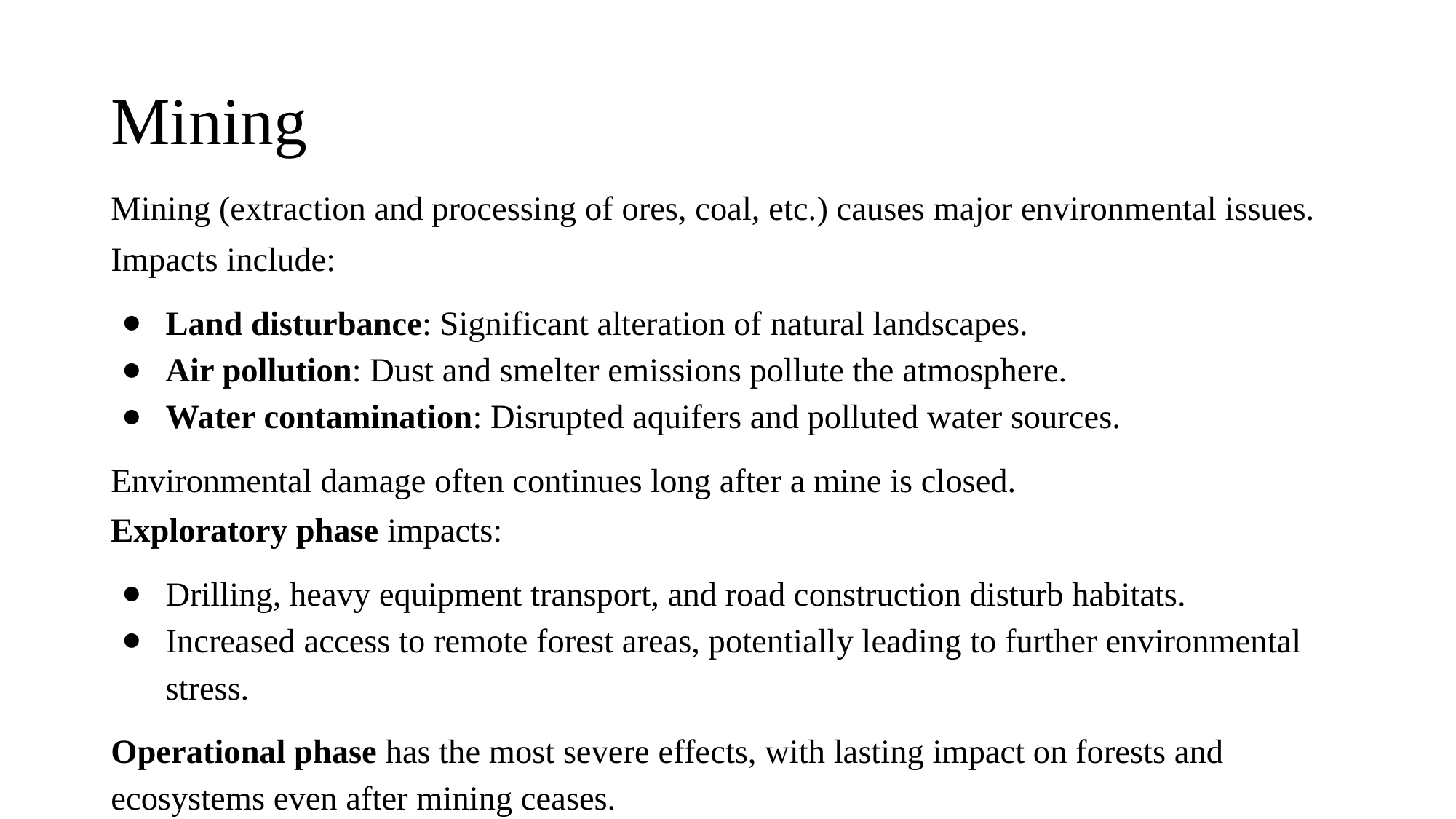

# Mining
Mining (extraction and processing of ores, coal, etc.) causes major environmental issues.
Impacts include:
Land disturbance: Significant alteration of natural landscapes.
Air pollution: Dust and smelter emissions pollute the atmosphere.
Water contamination: Disrupted aquifers and polluted water sources.
Environmental damage often continues long after a mine is closed.
Exploratory phase impacts:
Drilling, heavy equipment transport, and road construction disturb habitats.
Increased access to remote forest areas, potentially leading to further environmental stress.
Operational phase has the most severe effects, with lasting impact on forests and ecosystems even after mining ceases.